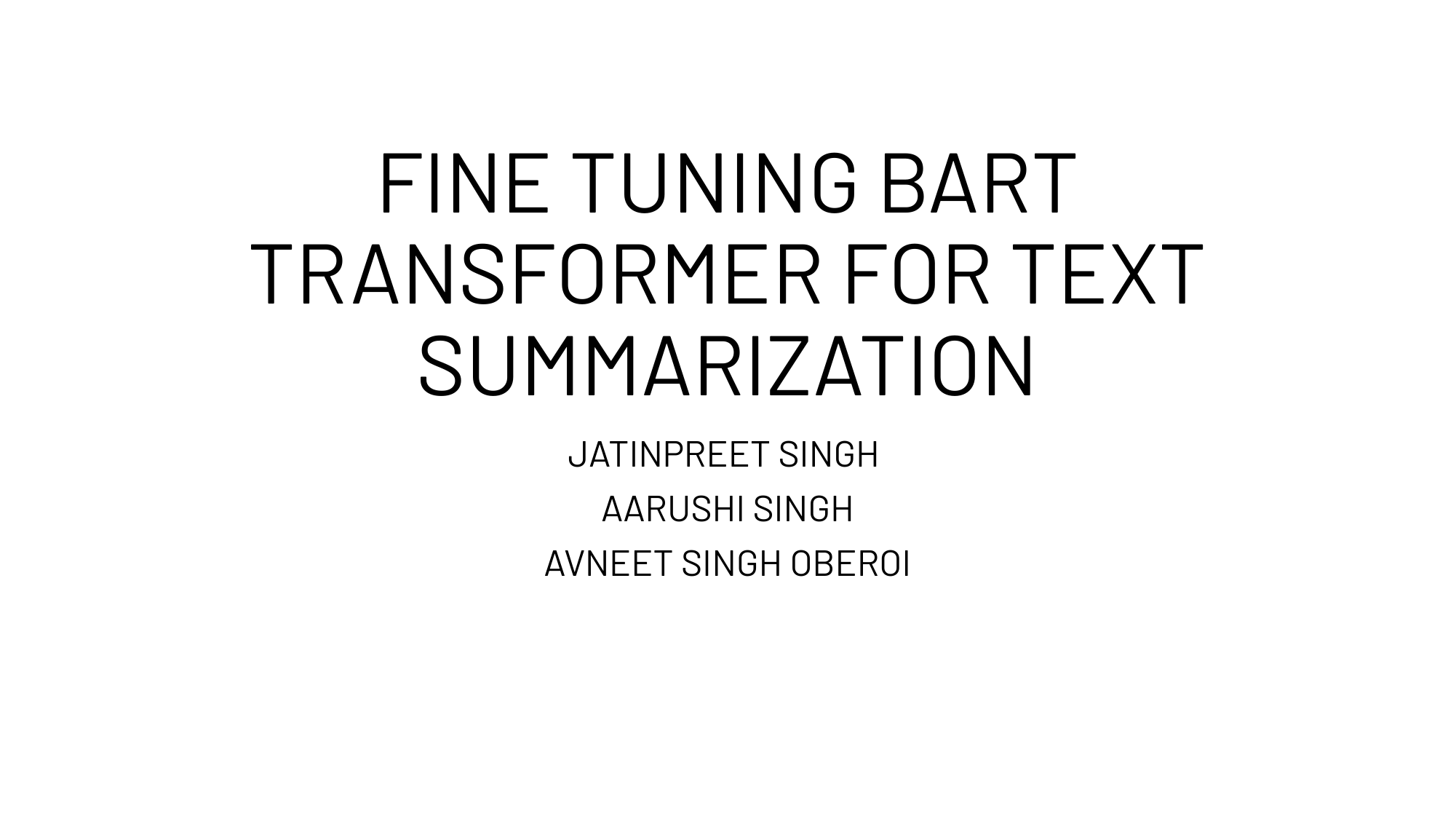

# FINE TUNING BART TRANSFORMER FOR TEXT SUMMARIZATION
JATINPREET SINGH
AARUSHI SINGH
AVNEET SINGH OBEROI